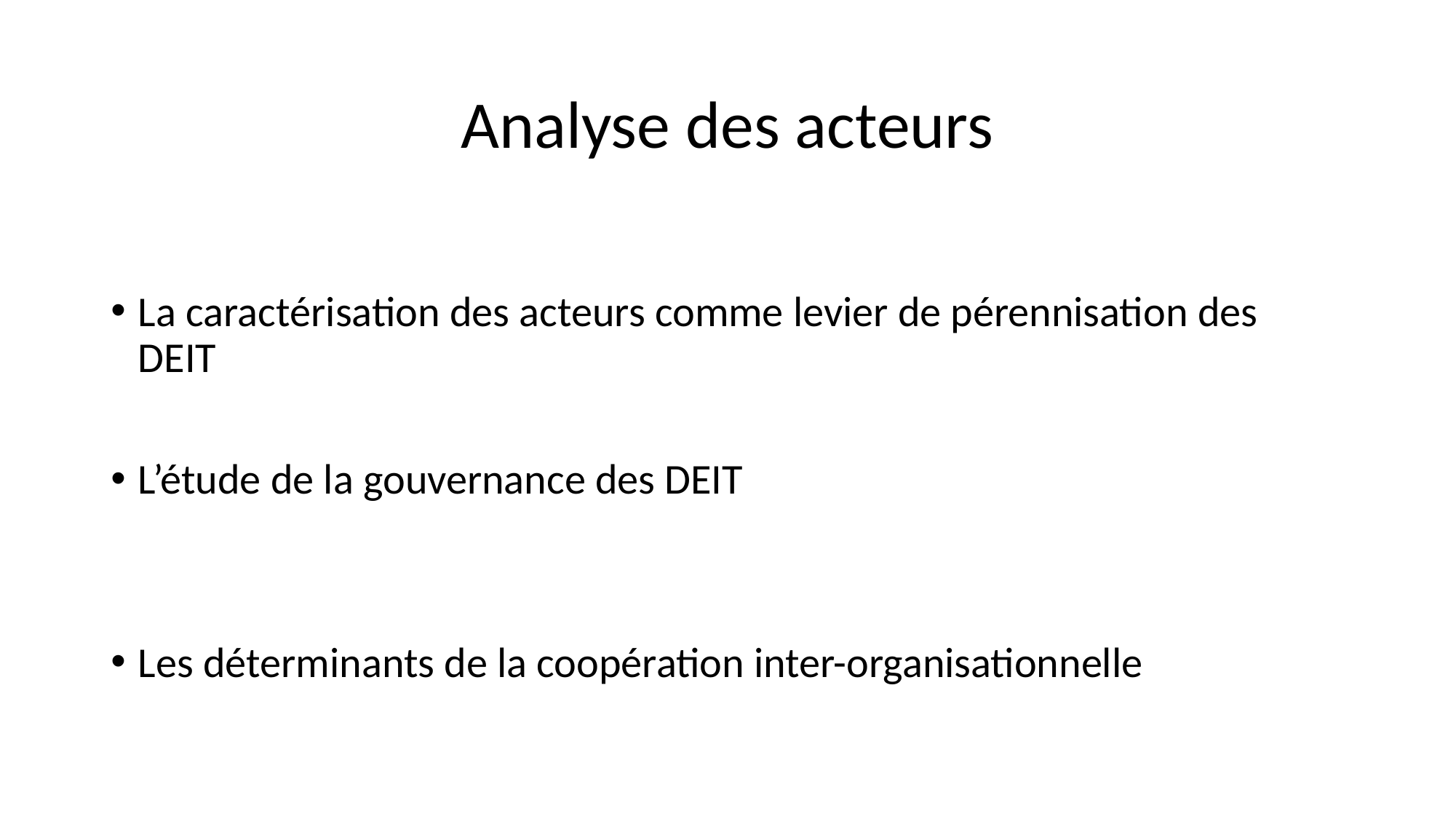

# Analyse des acteurs

La caractérisation des acteurs comme levier de pérennisation des DEIT

L’étude de la gouvernance des DEIT

Les déterminants de la coopération inter-organisationnelle